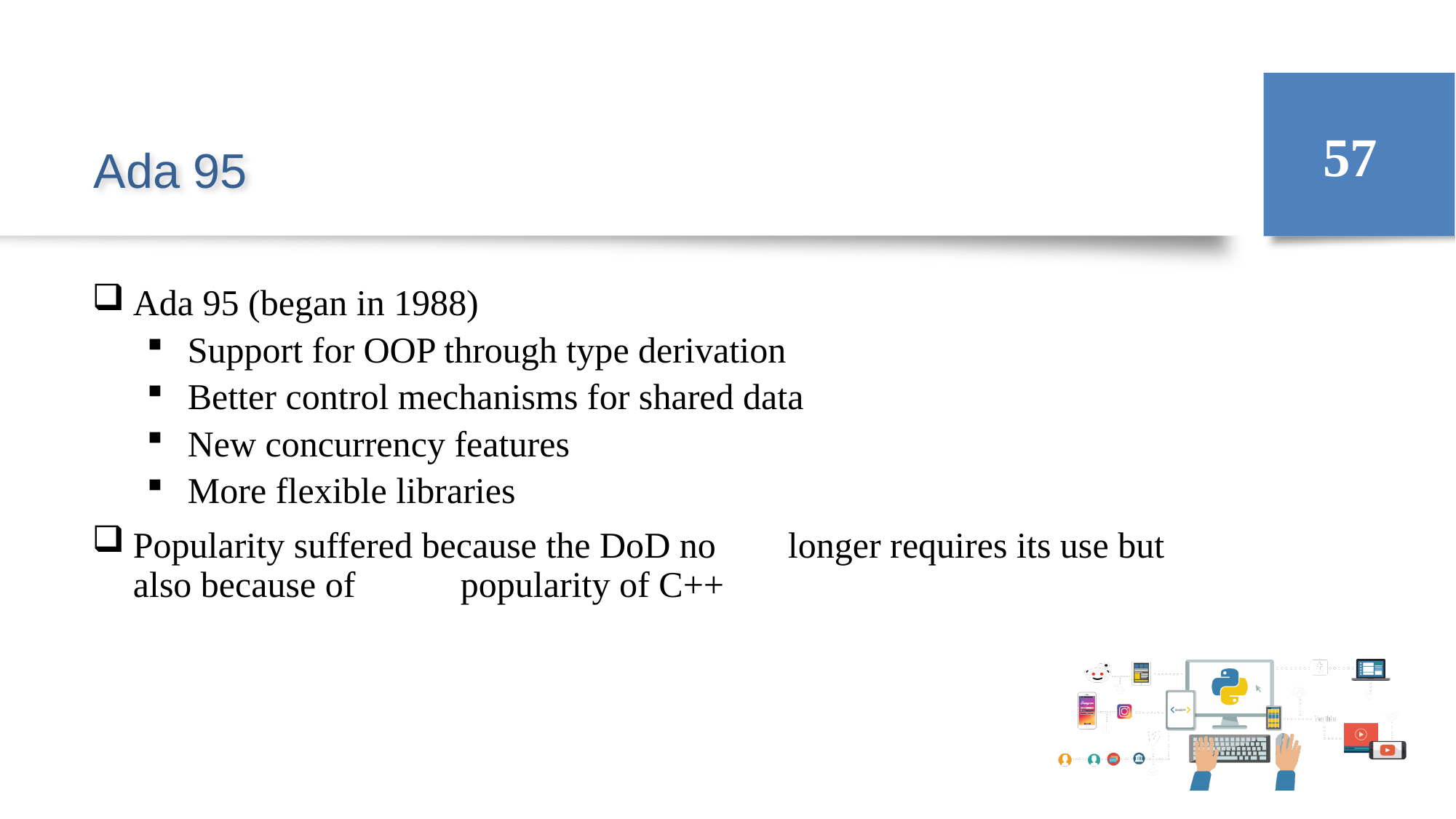

57
# Ada 95
Ada 95 (began in 1988)
Support for OOP through type derivation
Better control mechanisms for shared data
New concurrency features
More flexible libraries
Popularity suffered because the DoD no 	longer requires its use but also because of 	popularity of C++